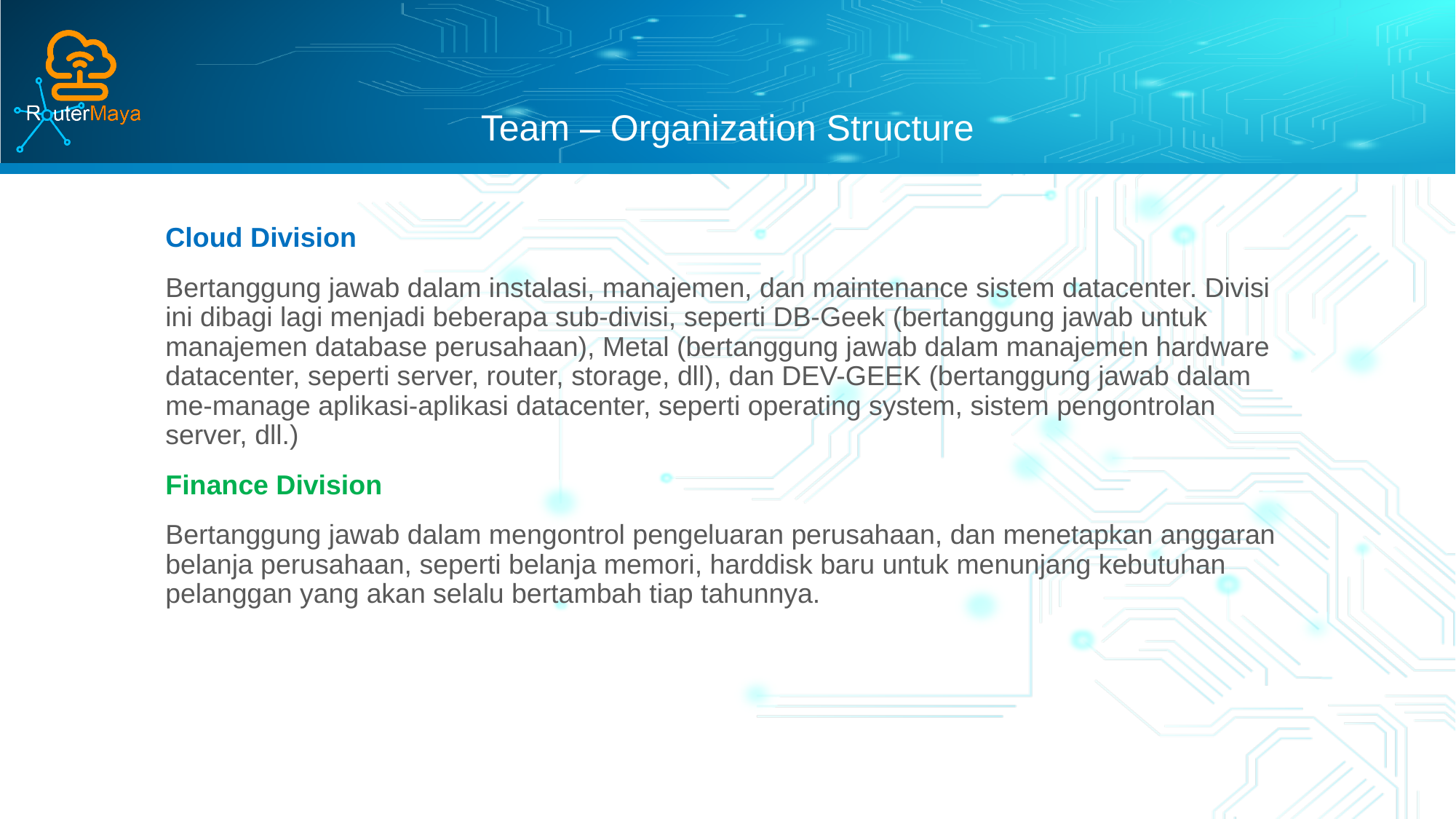

# Team – Organization Structure
Cloud Division
Bertanggung jawab dalam instalasi, manajemen, dan maintenance sistem datacenter. Divisi ini dibagi lagi menjadi beberapa sub-divisi, seperti DB-Geek (bertanggung jawab untuk manajemen database perusahaan), Metal (bertanggung jawab dalam manajemen hardware datacenter, seperti server, router, storage, dll), dan DEV-GEEK (bertanggung jawab dalam me-manage aplikasi-aplikasi datacenter, seperti operating system, sistem pengontrolan server, dll.)
Finance Division
Bertanggung jawab dalam mengontrol pengeluaran perusahaan, dan menetapkan anggaran belanja perusahaan, seperti belanja memori, harddisk baru untuk menunjang kebutuhan pelanggan yang akan selalu bertambah tiap tahunnya.